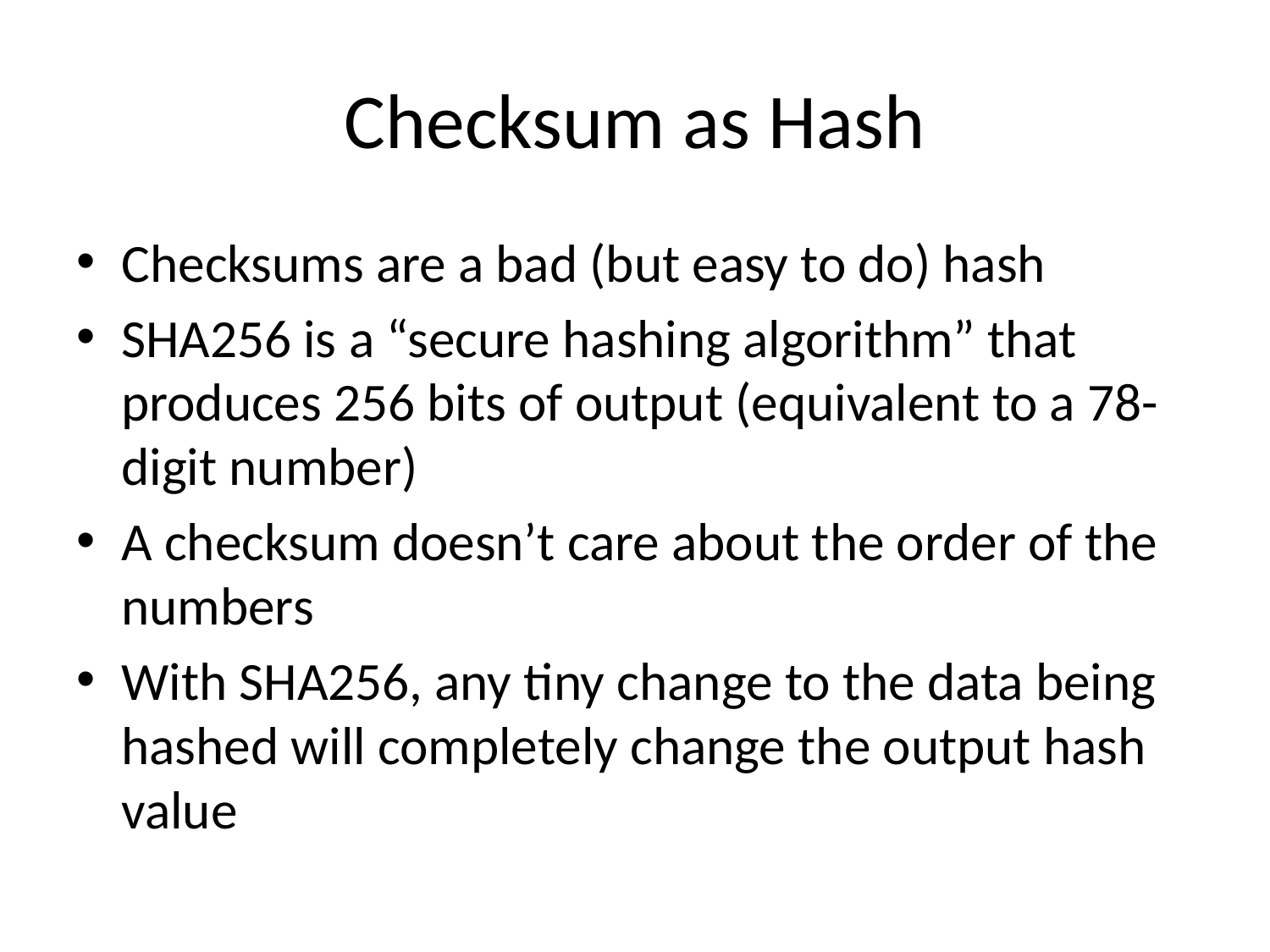

# Checksum as Hash
Checksums are a bad (but easy to do) hash
SHA256 is a “secure hashing algorithm” that produces 256 bits of output (equivalent to a 78-digit number)
A checksum doesn’t care about the order of the numbers
With SHA256, any tiny change to the data being hashed will completely change the output hash value